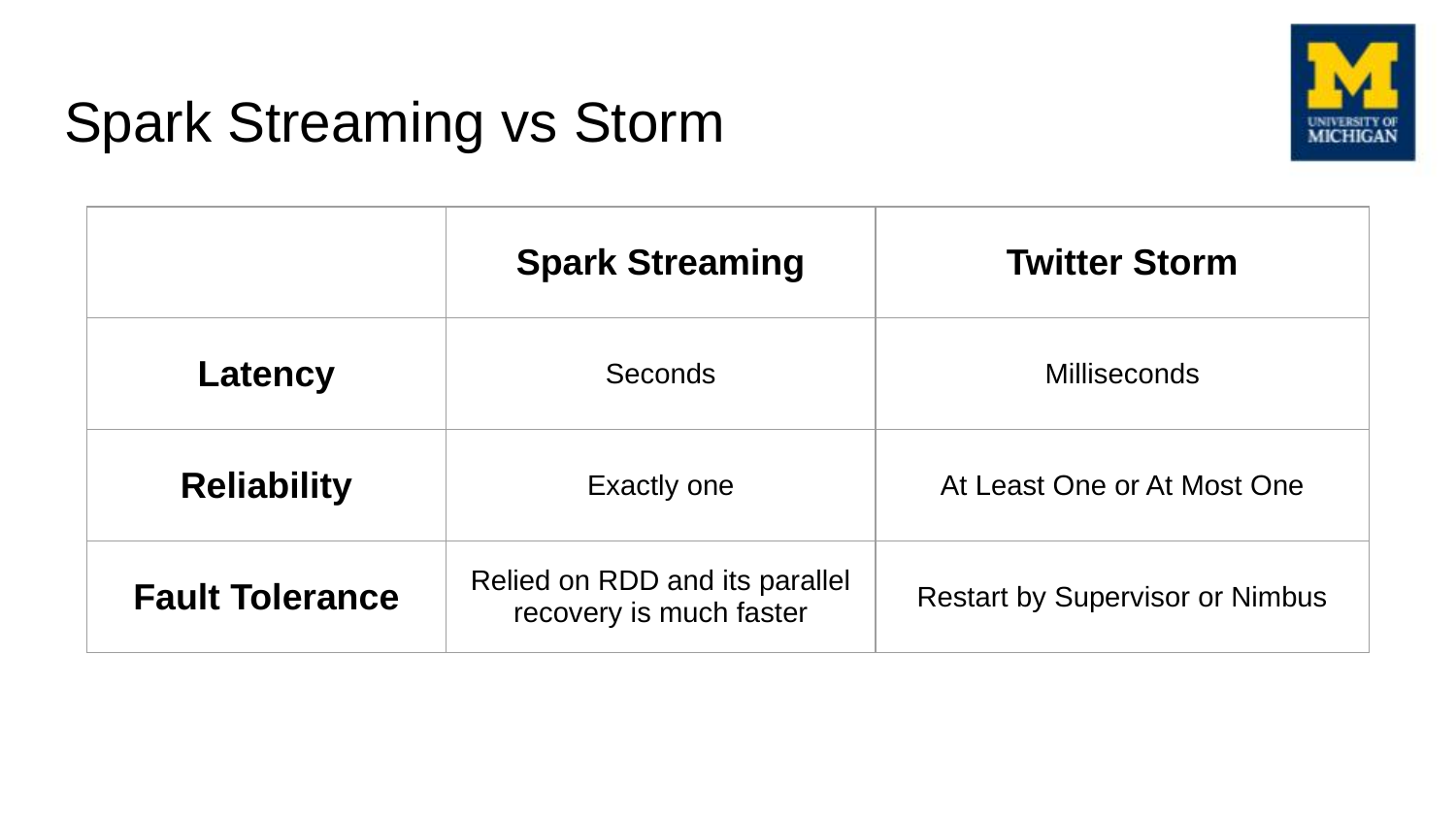

# Spark Streaming vs Storm
|  | Spark Streaming | Twitter Storm |
| --- | --- | --- |
| Latency | Seconds | Milliseconds |
| Reliability | Exactly one | At Least One or At Most One |
| Fault Tolerance | Relied on RDD and its parallel recovery is much faster | Restart by Supervisor or Nimbus |